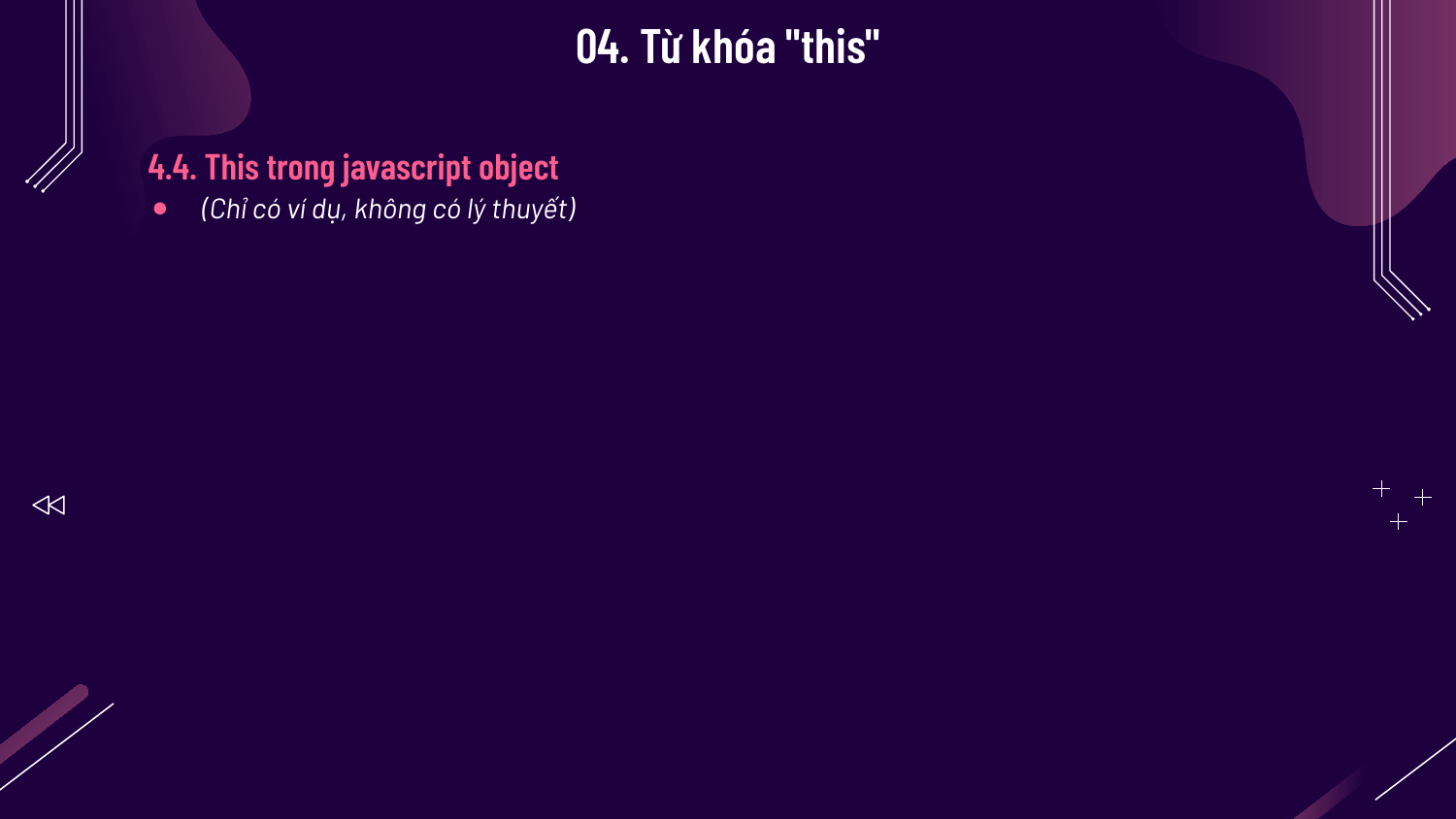

# 04. Từ khóa "this"
4.4. This trong javascript object
(Chỉ có ví dụ, không có lý thuyết)